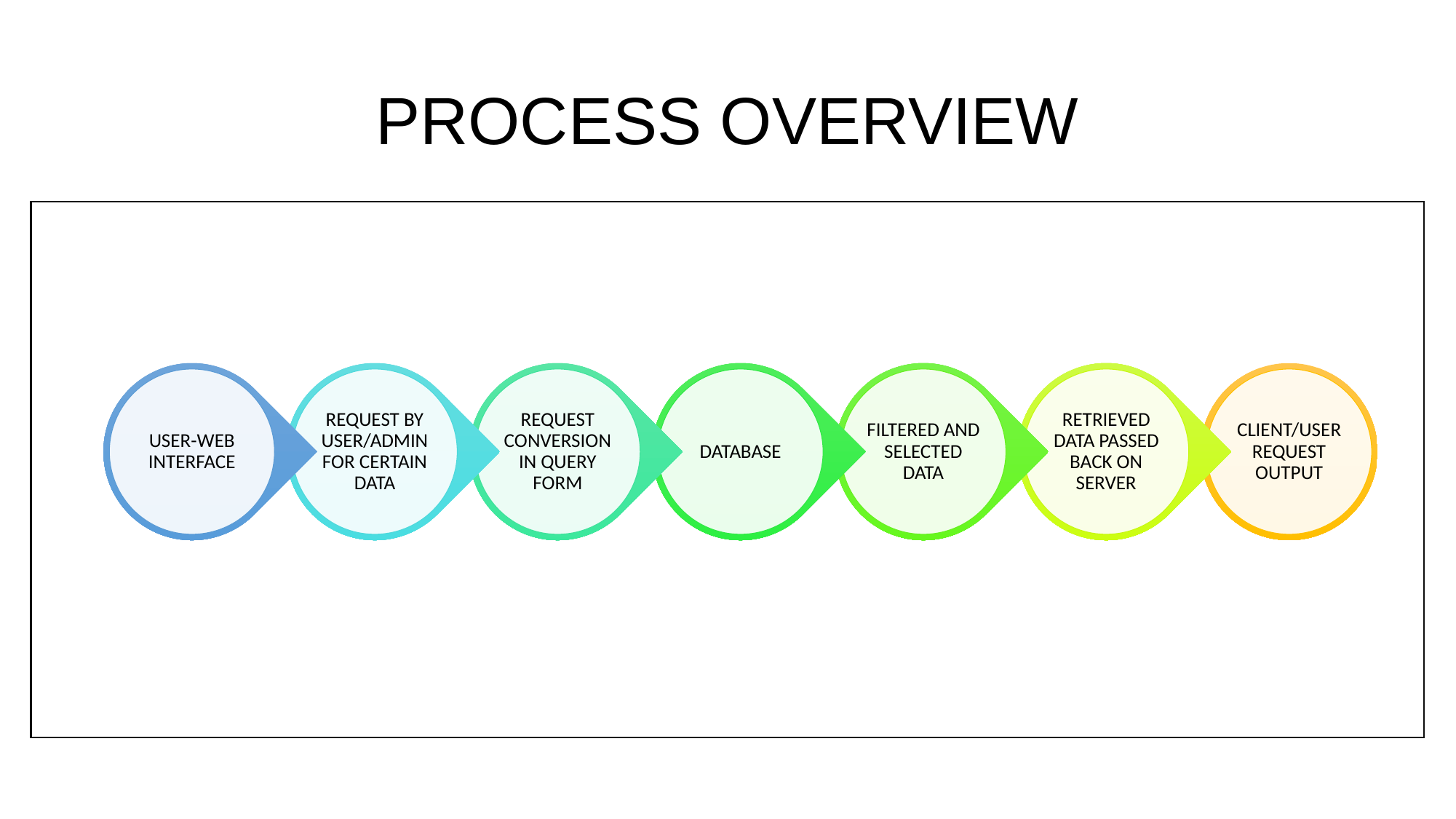

# PROCESS OVERVIEW
CLIENT/USER REQUEST OUTPUT
RETRIEVED DATA PASSED BACK ON SERVER
FILTERED AND SELECTED DATA
DATABASE
REQUEST CONVERSION IN QUERY FORM
REQUEST BY USER/ADMIN FOR CERTAIN DATA
USER-WEB INTERFACE